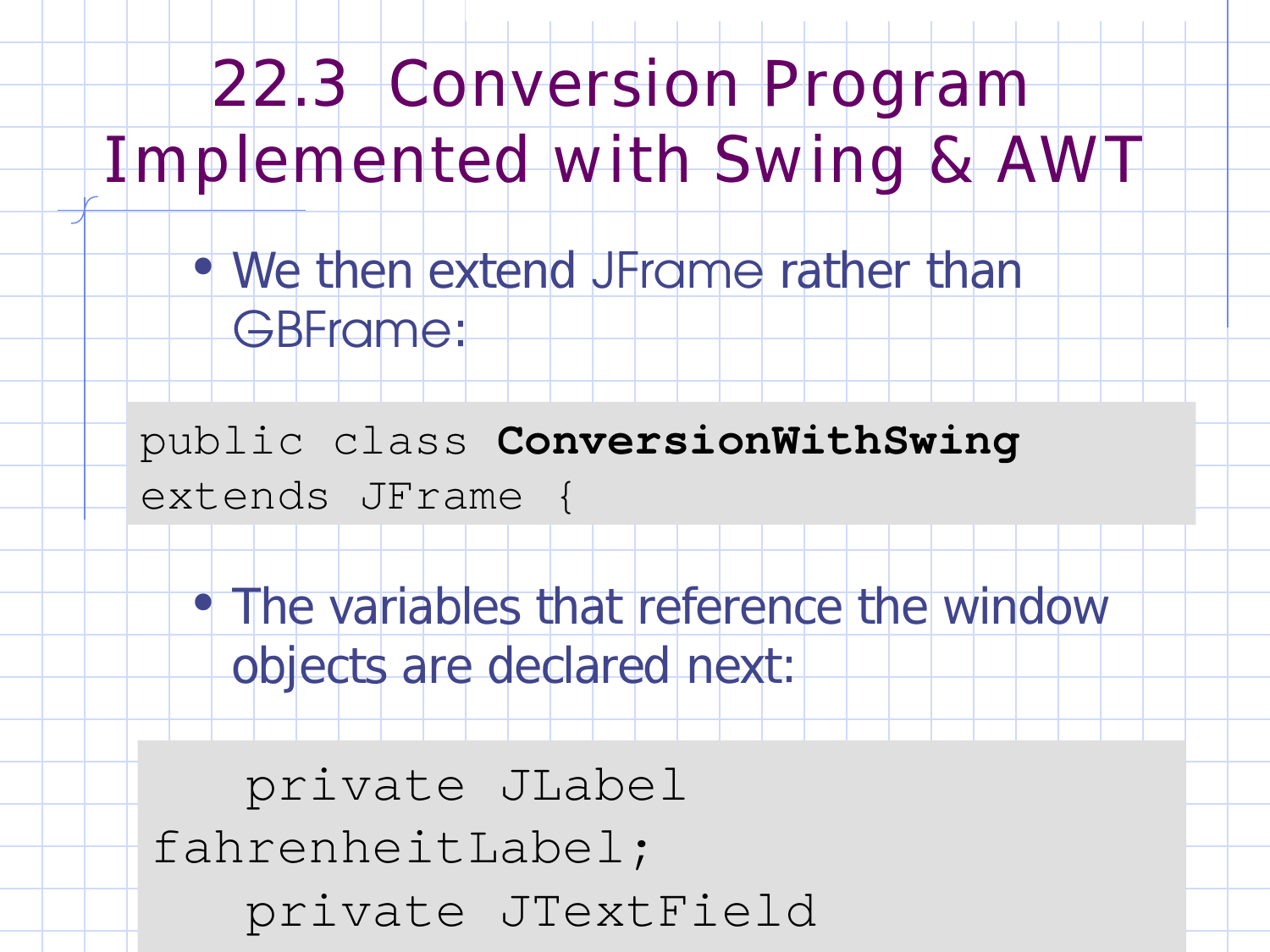

# 22.3  Conversion Program Implemented with Swing & AWT
We then extend JFrame rather than GBFrame:

The variables that reference the window objects are declared next:
public class ConversionWithSwing extends JFrame {
   private JLabel     fahrenheitLabel;
   private JTextField fahrenheitField;